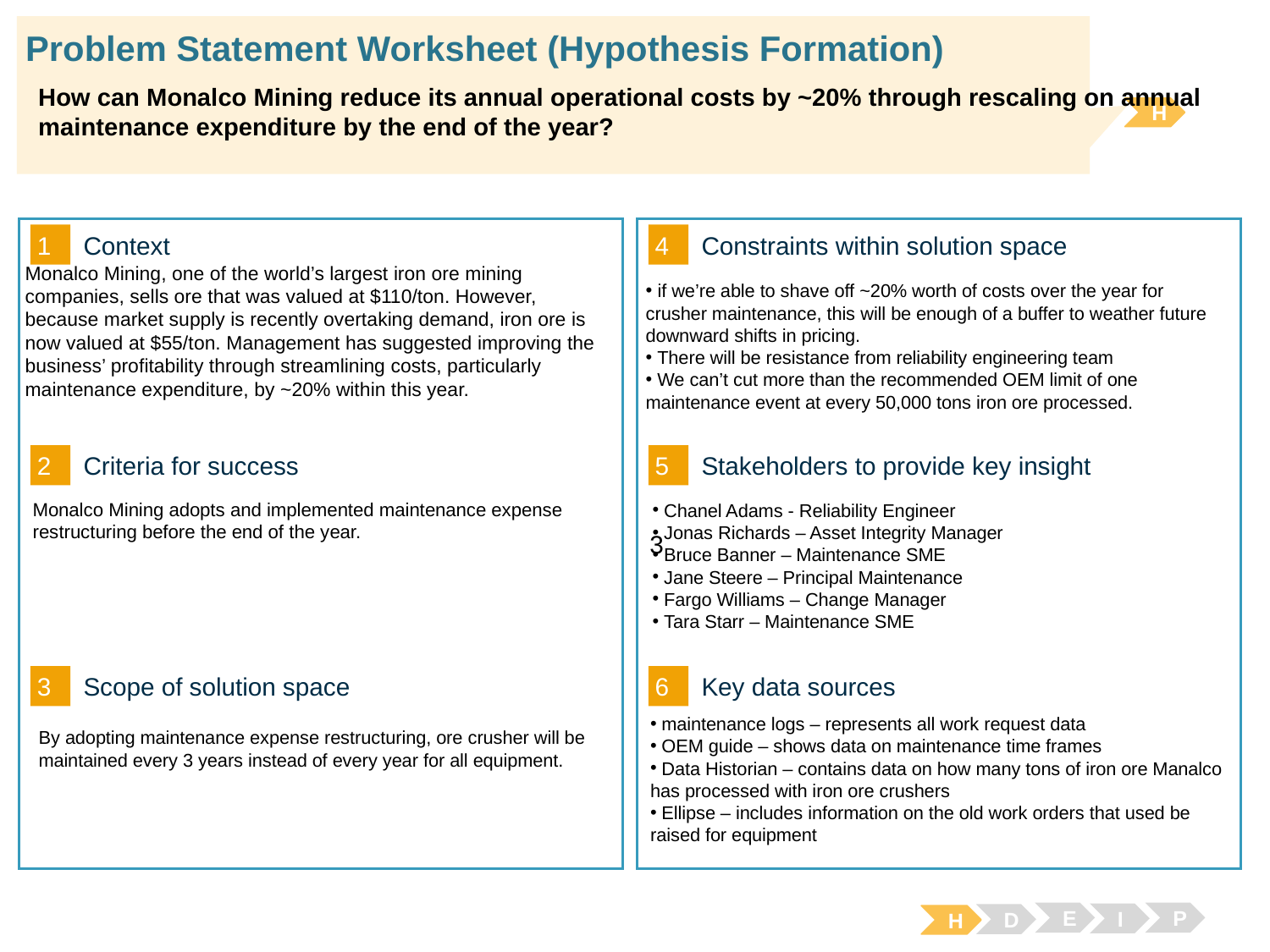

# Problem Statement Worksheet (Hypothesis Formation)
How can Monalco Mining reduce its annual operational costs by ~20% through rescaling on annual maintenance expenditure by the end of the year?
H

3
1
4
Context
Constraints within solution space
Monalco Mining, one of the world’s largest iron ore mining companies, sells ore that was valued at $110/ton. However, because market supply is recently overtaking demand, iron ore is now valued at $55/ton. Management has suggested improving the business’ profitability through streamlining costs, particularly maintenance expenditure, by ~20% within this year.
 if we’re able to shave off ~20% worth of costs over the year for crusher maintenance, this will be enough of a buffer to weather future downward shifts in pricing.
 There will be resistance from reliability engineering team
 We can’t cut more than the recommended OEM limit of one maintenance event at every 50,000 tons iron ore processed.
2
5
Criteria for success
Stakeholders to provide key insight
Monalco Mining adopts and implemented maintenance expense restructuring before the end of the year.
 Chanel Adams - Reliability Engineer
 Jonas Richards – Asset Integrity Manager
 Bruce Banner – Maintenance SME
 Jane Steere – Principal Maintenance
 Fargo Williams – Change Manager
 Tara Starr – Maintenance SME
3
6
Key data sources
Scope of solution space
 maintenance logs – represents all work request data
 OEM guide – shows data on maintenance time frames
 Data Historian – contains data on how many tons of iron ore Manalco has processed with iron ore crushers
 Ellipse – includes information on the old work orders that used be raised for equipment
By adopting maintenance expense restructuring, ore crusher will be maintained every 3 years instead of every year for all equipment.
E
P
I
D
H